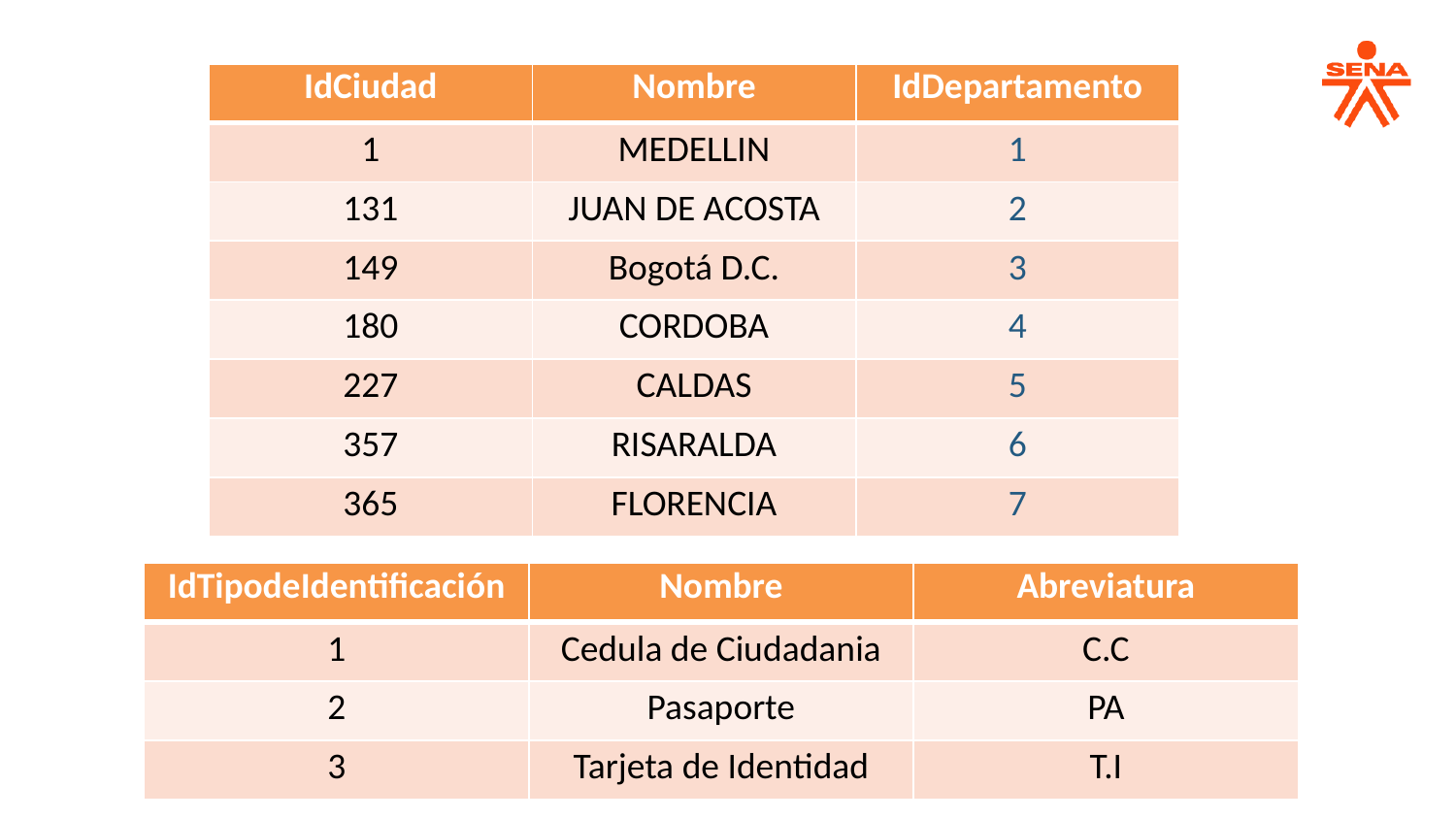

| IdCiudad | Nombre | IdDepartamento |
| --- | --- | --- |
| 1 | MEDELLIN | 1 |
| 131 | JUAN DE ACOSTA | 2 |
| 149 | Bogotá D.C. | 3 |
| 180 | CORDOBA | 4 |
| 227 | CALDAS | 5 |
| 357 | RISARALDA | 6 |
| 365 | FLORENCIA | 7 |
| IdTipodeIdentificación | Nombre | Abreviatura |
| --- | --- | --- |
| 1 | Cedula de Ciudadania | C.C |
| 2 | Pasaporte | PA |
| 3 | Tarjeta de Identidad | T.I |